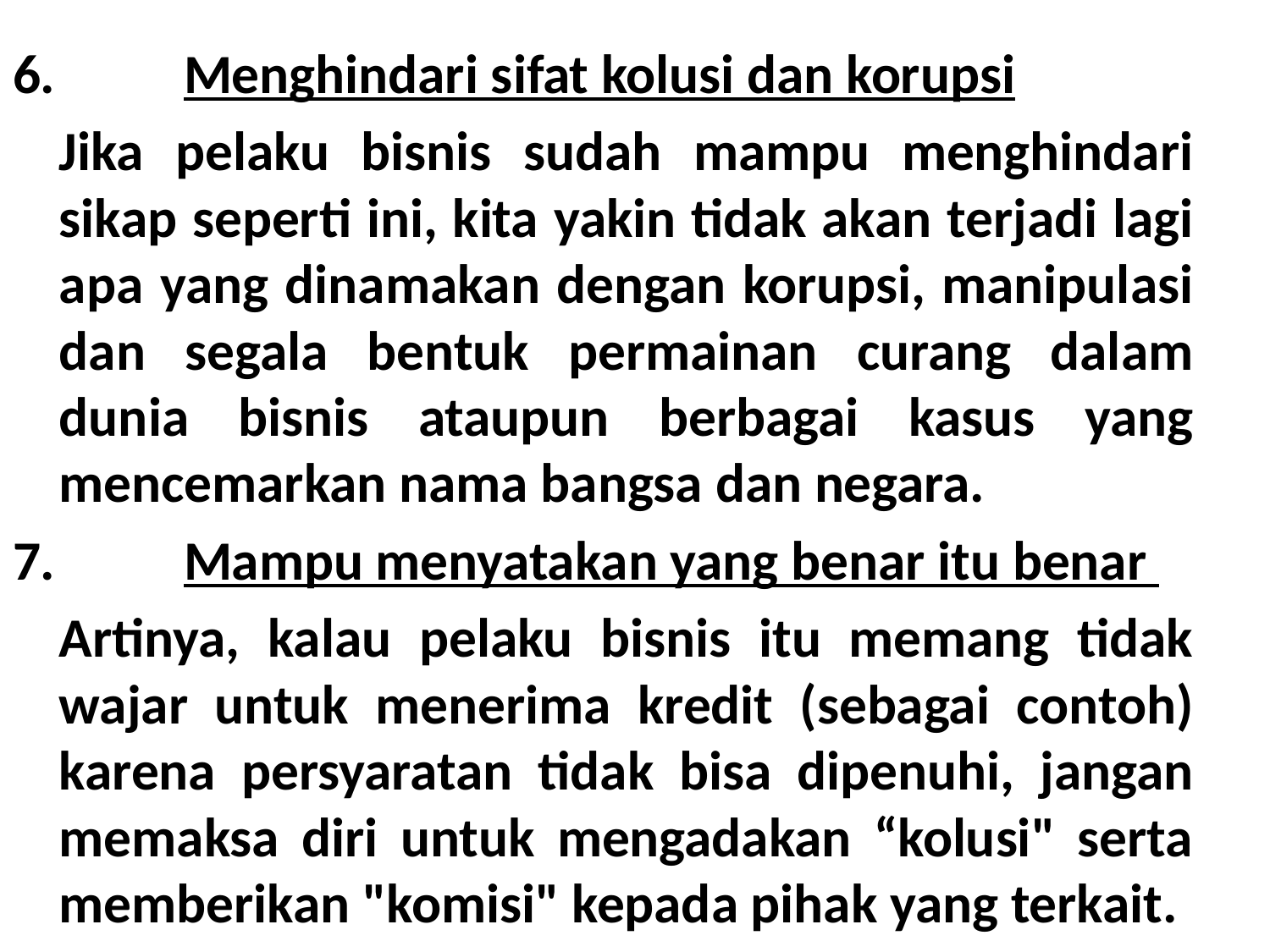

6. 	Menghindari sifat kolusi dan korupsi
	Jika pelaku bisnis sudah mampu menghindari sikap seperti ini, kita yakin tidak akan terjadi lagi apa yang dinamakan dengan korupsi, manipulasi dan segala bentuk permainan curang dalam dunia bisnis ataupun berbagai kasus yang mencemarkan nama bangsa dan negara.
7. 	Mampu menyatakan yang benar itu benar
	Artinya, kalau pelaku bisnis itu memang tidak wajar untuk menerima kredit (sebagai contoh) karena persyaratan tidak bisa dipenuhi, jangan memaksa diri untuk mengadakan “kolusi" serta memberikan "komisi" kepada pihak yang terkait.